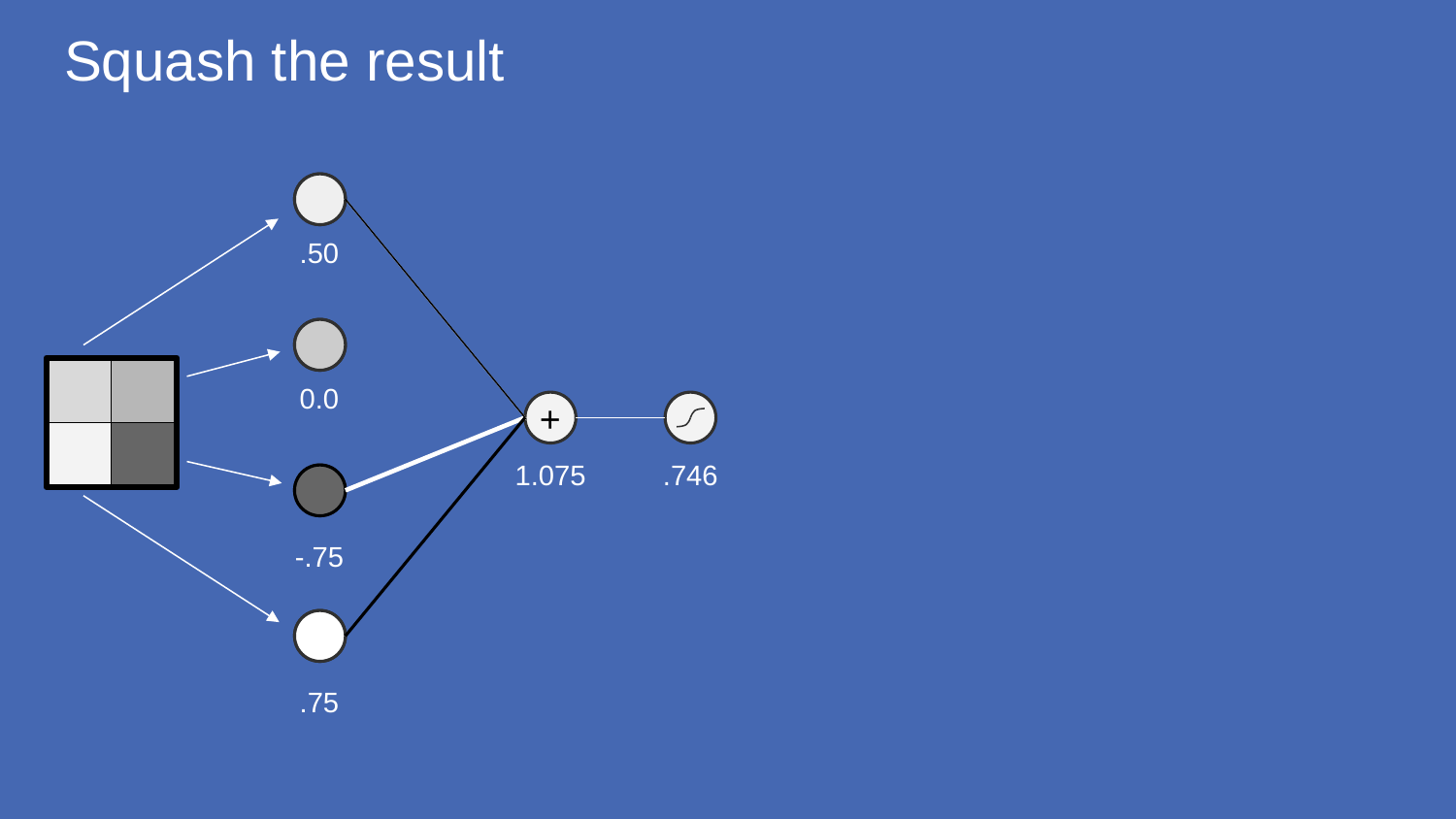

# Squash the result

.50

0.0
+

1.075
.746

-.75

.75